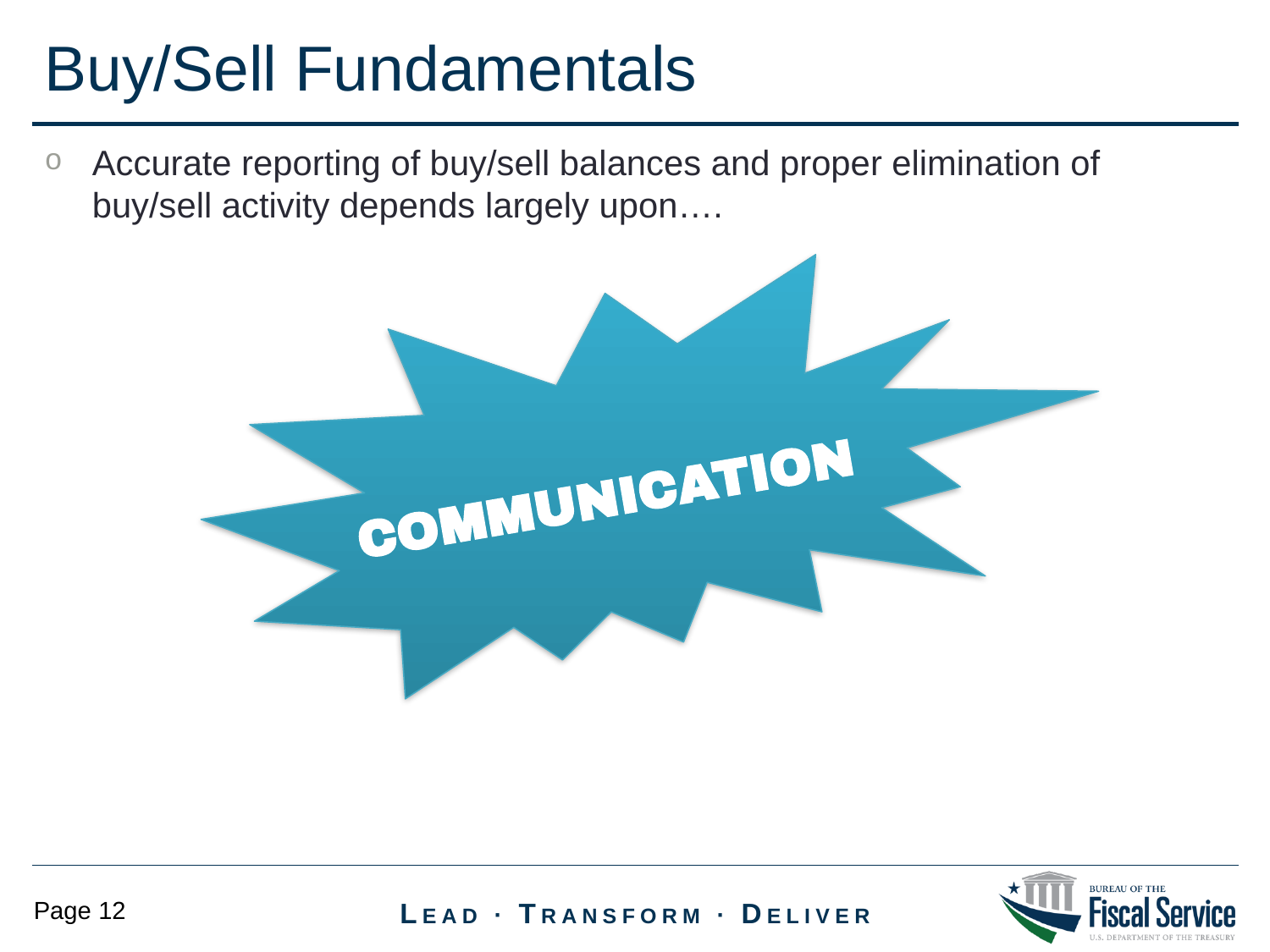

Buy/Sell Fundamentals

Accurate reporting of buy/sell balances and proper elimination of buy/sell activity depends largely upon….

COMMUNICATION